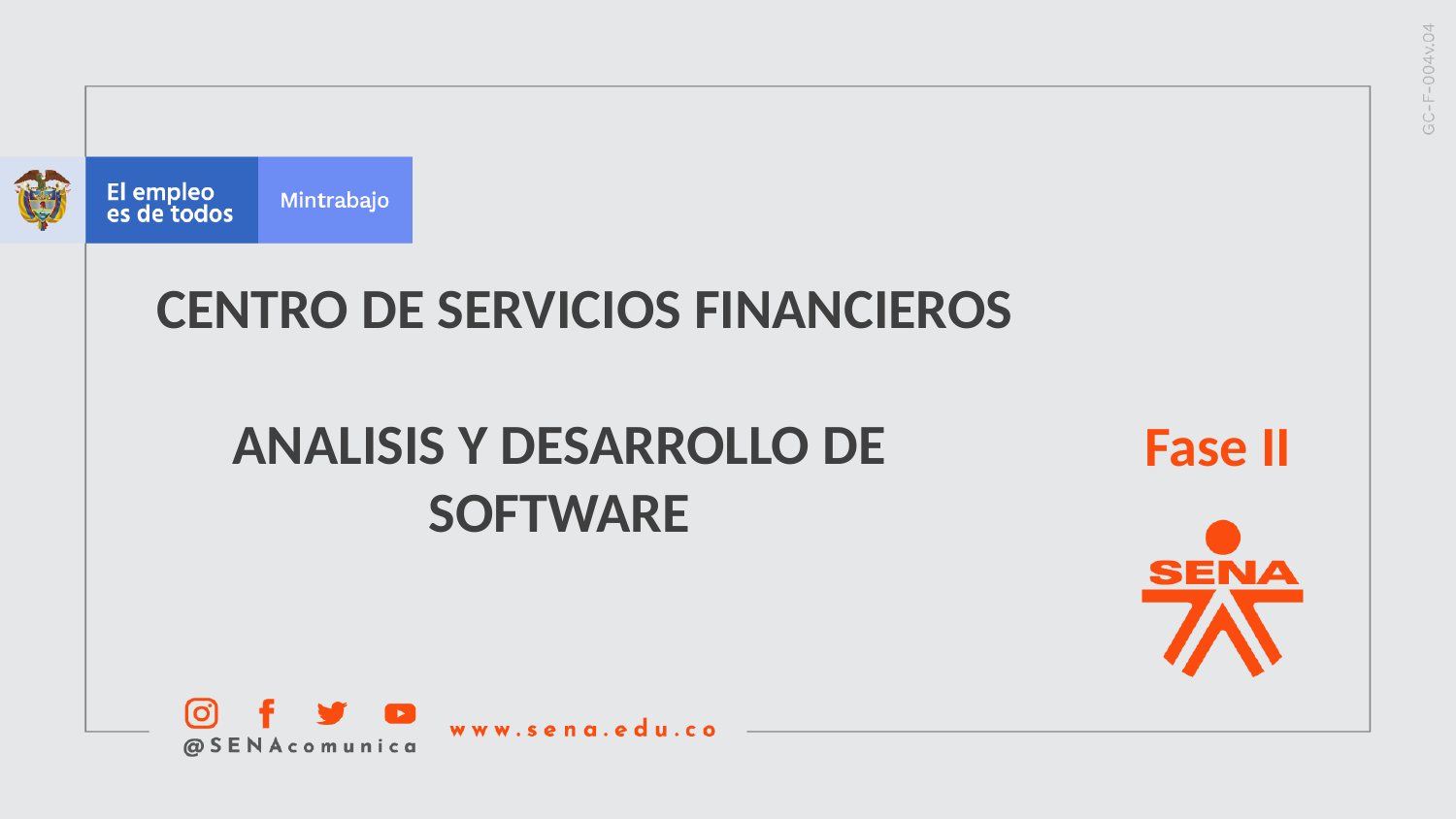

CENTRO DE SERVICIOS FINANCIEROS

ANALISIS Y DESARROLLO DE SOFTWARE
Fase II